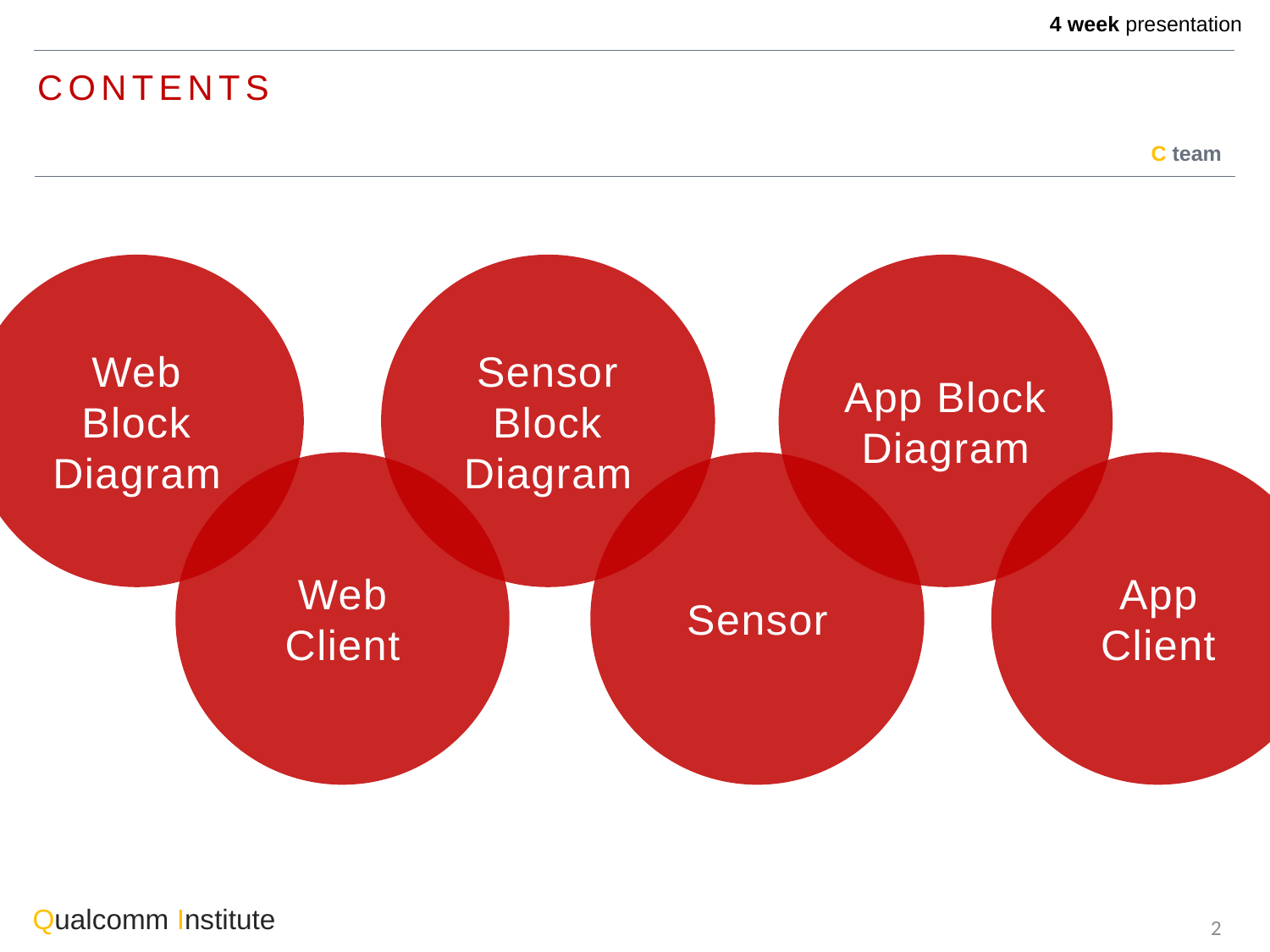

App Block Diagram
Web Block Diagram
Sensor Block Diagram
App
Client
Web
Client
Sensor
2